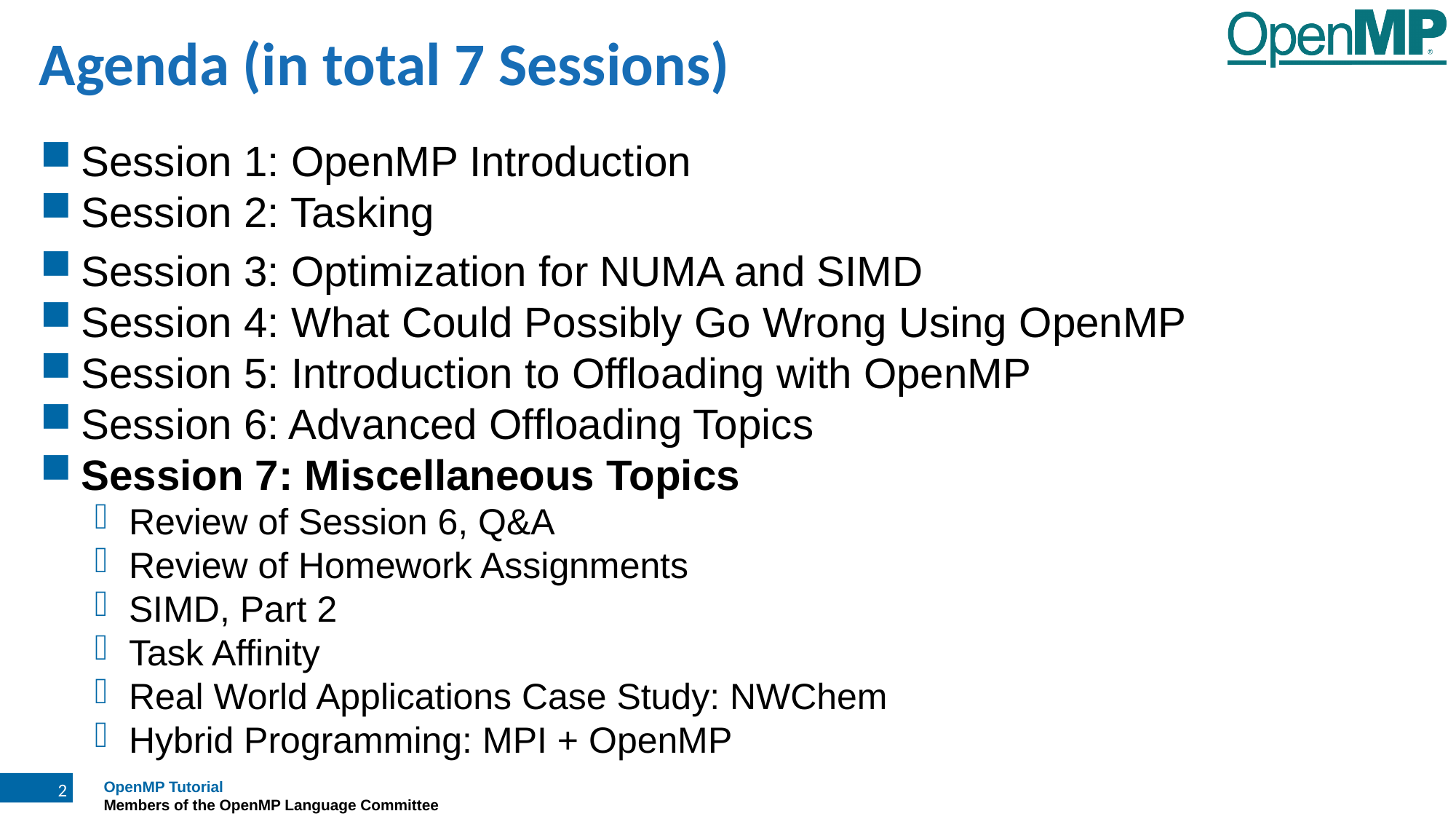

Agenda (in total 7 Sessions)
Session 1: OpenMP Introduction
Session 2: Tasking
Session 3: Optimization for NUMA and SIMD
Session 4: What Could Possibly Go Wrong Using OpenMP
Session 5: Introduction to Offloading with OpenMP
Session 6: Advanced Offloading Topics
Session 7: Miscellaneous Topics
Review of Session 6, Q&A
Review of Homework Assignments
SIMD, Part 2
Task Affinity
Real World Applications Case Study: NWChem
Hybrid Programming: MPI + OpenMP
2